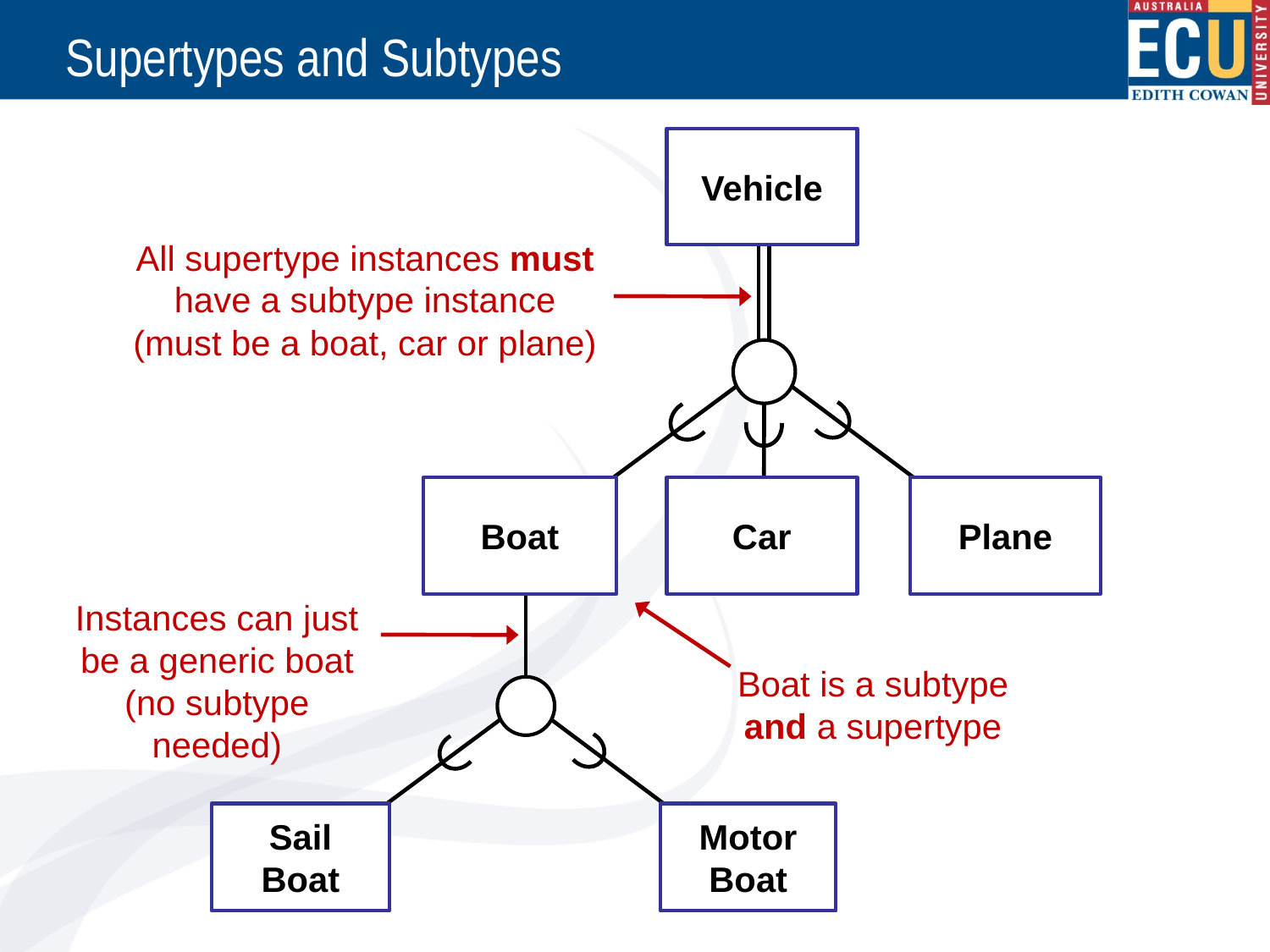

# Supertypes and Subtypes
Vehicle
All supertype instances must have a subtype instance (must be a boat, car or plane)

Boat
Car
Plane
Instances can just be a generic boat
(no subtype needed)
Boat is a subtype and a supertype

Sail
Boat
Motor
Boat